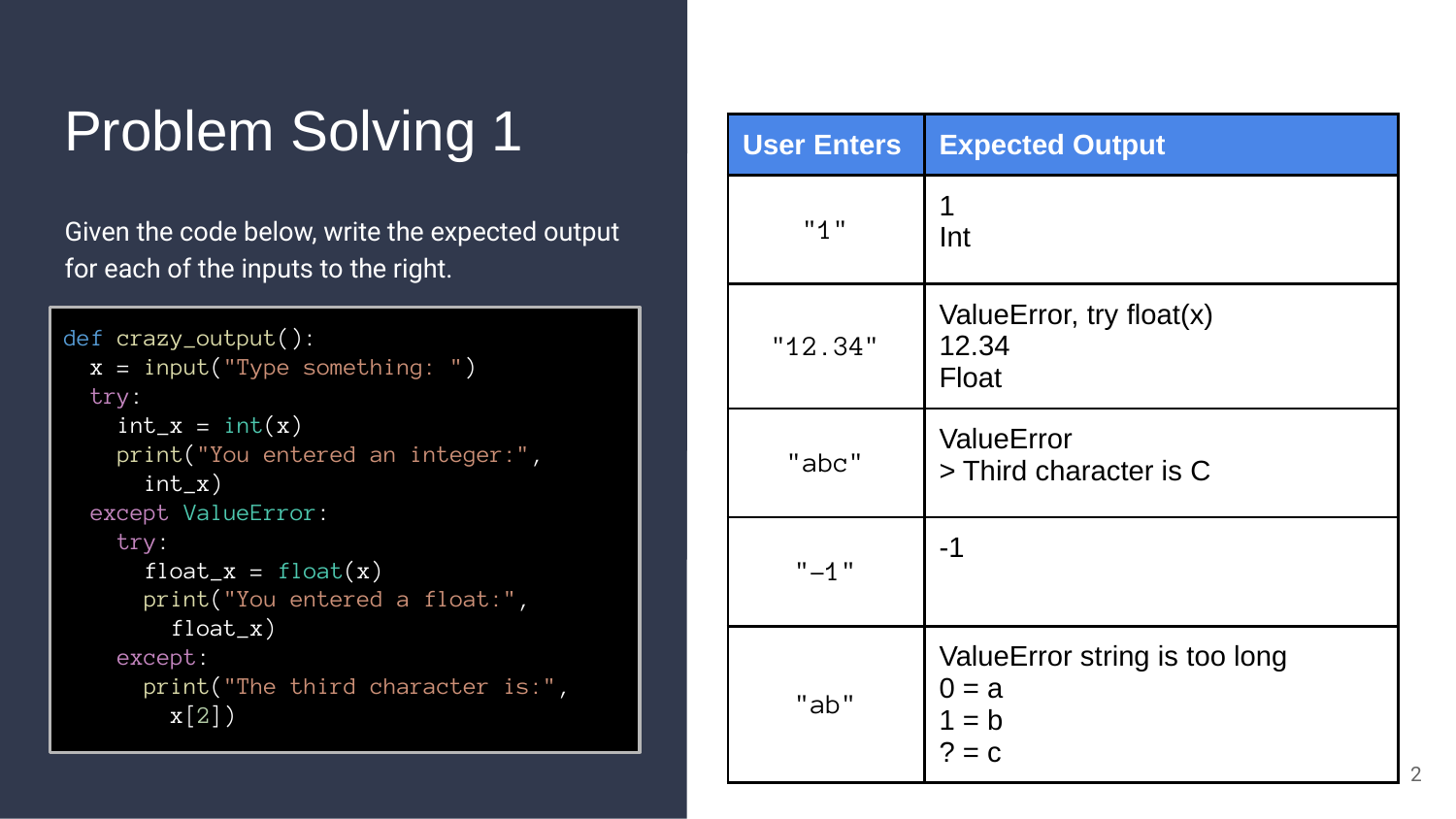

# Problem Solving 1
| User Enters | Expected Output |
| --- | --- |
| "1" | 1 Int |
| "12.34" | ValueError, try float(x) 12.34 Float |
| "abc" | ValueError > Third character is C |
| "-1" | -1 |
| "ab" | ValueError string is too long 0 = a 1 = b ? = c |
Given the code below, write the expected output for each of the inputs to the right.
def crazy_output():
  x = input("Type something: ")
  try:
    int_x = int(x)
    print("You entered an integer:",
      int_x)
  except ValueError:
    try:
      float_x = float(x)
      print("You entered a float:",
        float_x)
    except:
      print("The third character is:",
        x[2])

2